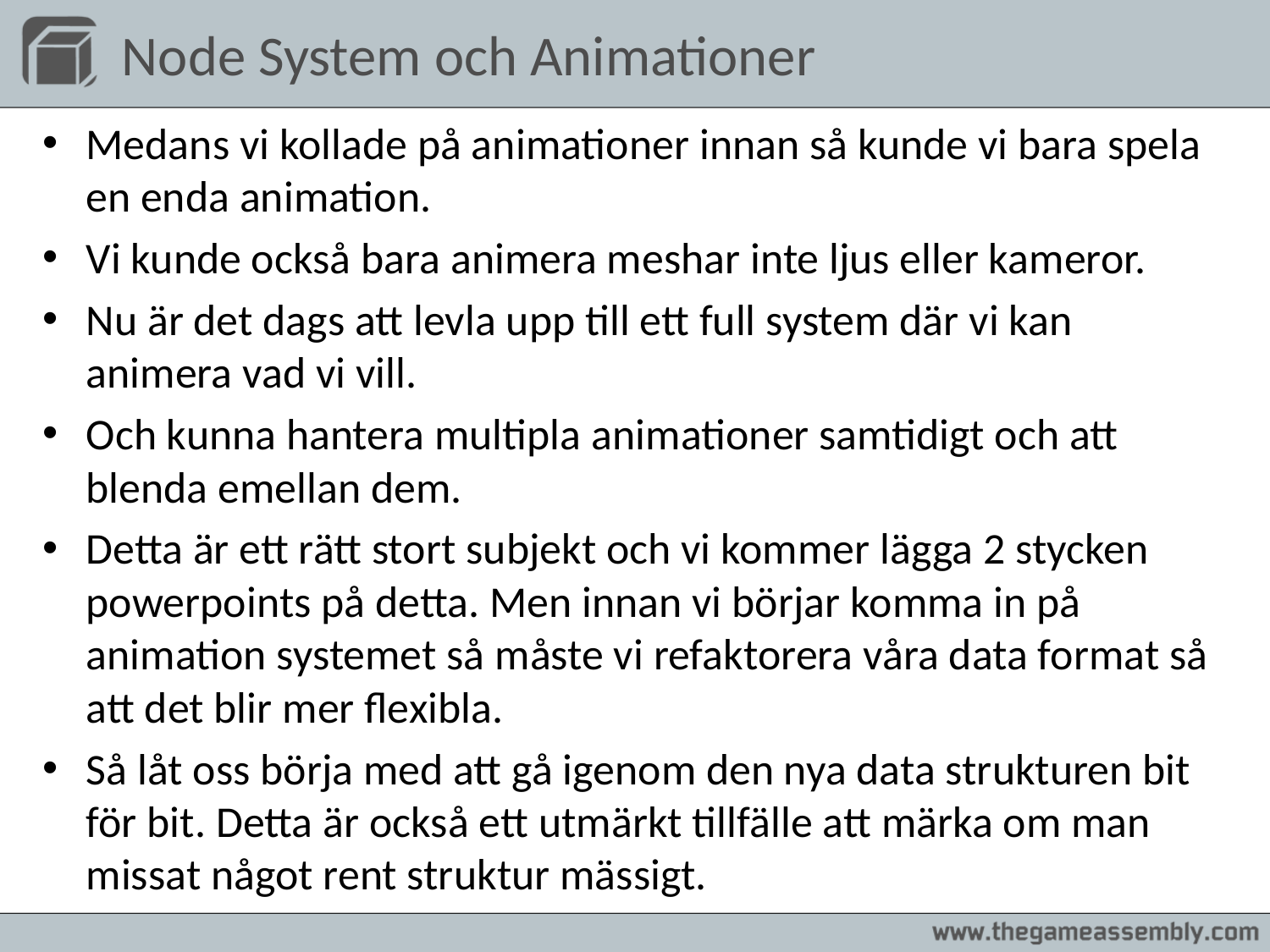

# Node System och Animationer
Medans vi kollade på animationer innan så kunde vi bara spela en enda animation.
Vi kunde också bara animera meshar inte ljus eller kameror.
Nu är det dags att levla upp till ett full system där vi kan animera vad vi vill.
Och kunna hantera multipla animationer samtidigt och att blenda emellan dem.
Detta är ett rätt stort subjekt och vi kommer lägga 2 stycken powerpoints på detta. Men innan vi börjar komma in på animation systemet så måste vi refaktorera våra data format så att det blir mer flexibla.
Så låt oss börja med att gå igenom den nya data strukturen bit för bit. Detta är också ett utmärkt tillfälle att märka om man missat något rent struktur mässigt.